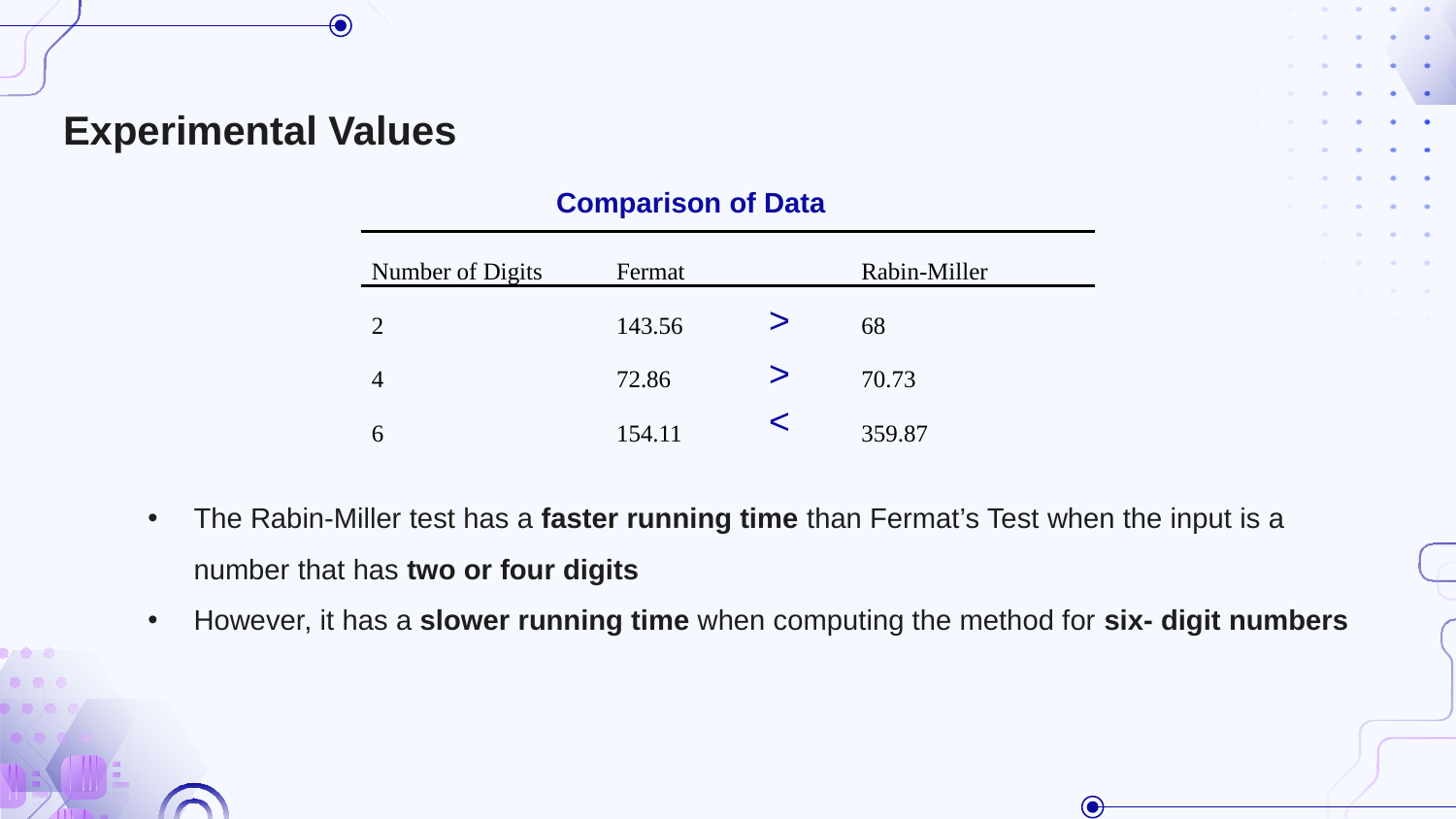

Experimental Values
Comparison of Data
| Number of Digits | Fermat | Rabin-Miller |
| --- | --- | --- |
| 2 | 143.56 | 68 |
| 4 | 72.86 | 70.73 |
| 6 | 154.11 | 359.87 |
>

>

<

The Rabin-Miller test has a faster running time than Fermat’s Test when the input is a number that has two or four digits
However, it has a slower running time when computing the method for six- digit numbers